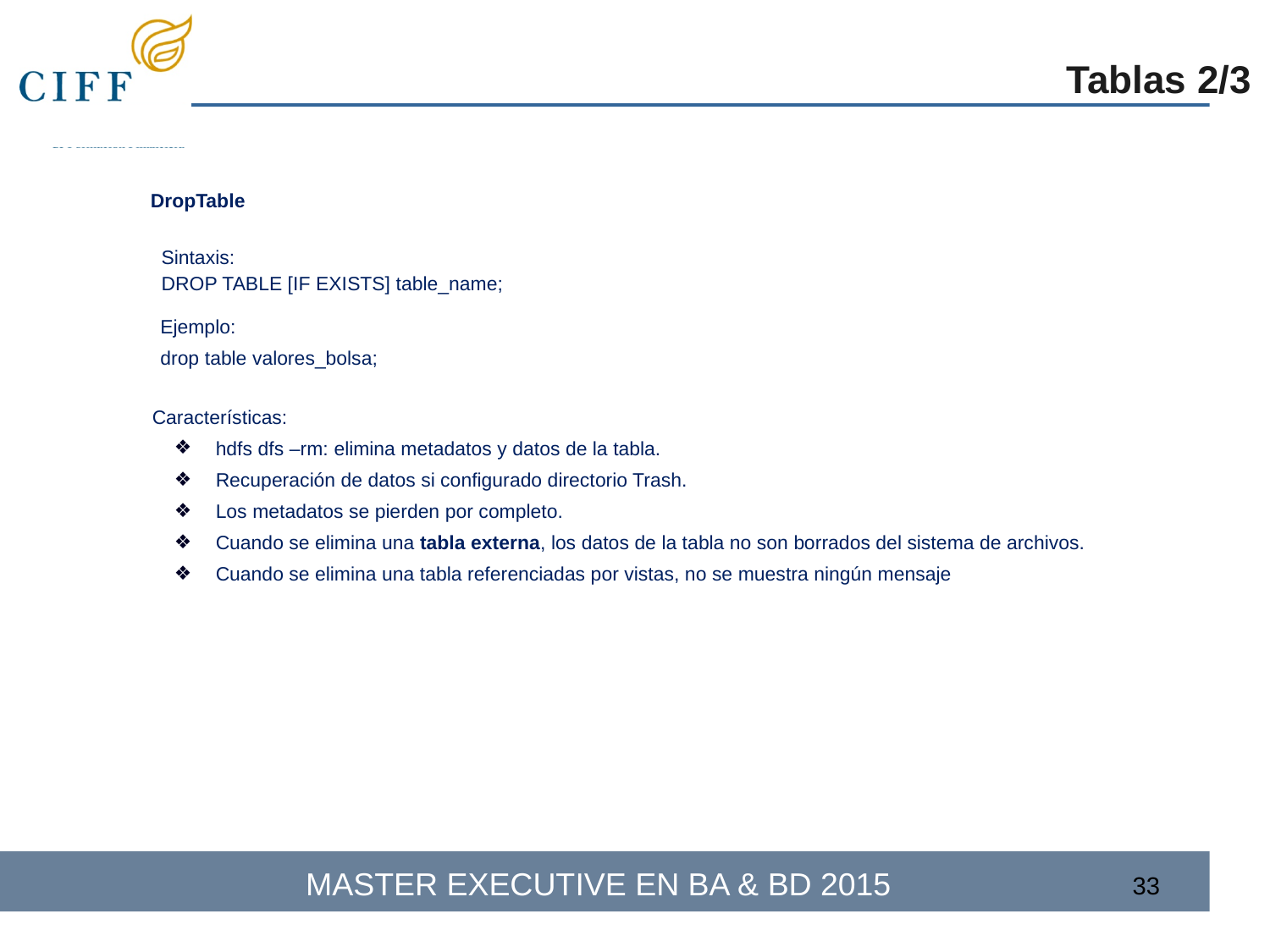

Tablas 2/3
DropTable

Sintaxis:
DROP TABLE [IF EXISTS] table_name;

Ejemplo:
drop table valores_bolsa;
Características:
hdfs dfs –rm: elimina metadatos y datos de la tabla.
Recuperación de datos si configurado directorio Trash.
Los metadatos se pierden por completo.
Cuando se elimina una tabla externa, los datos de la tabla no son borrados del sistema de archivos.
Cuando se elimina una tabla referenciadas por vistas, no se muestra ningún mensaje

33
33